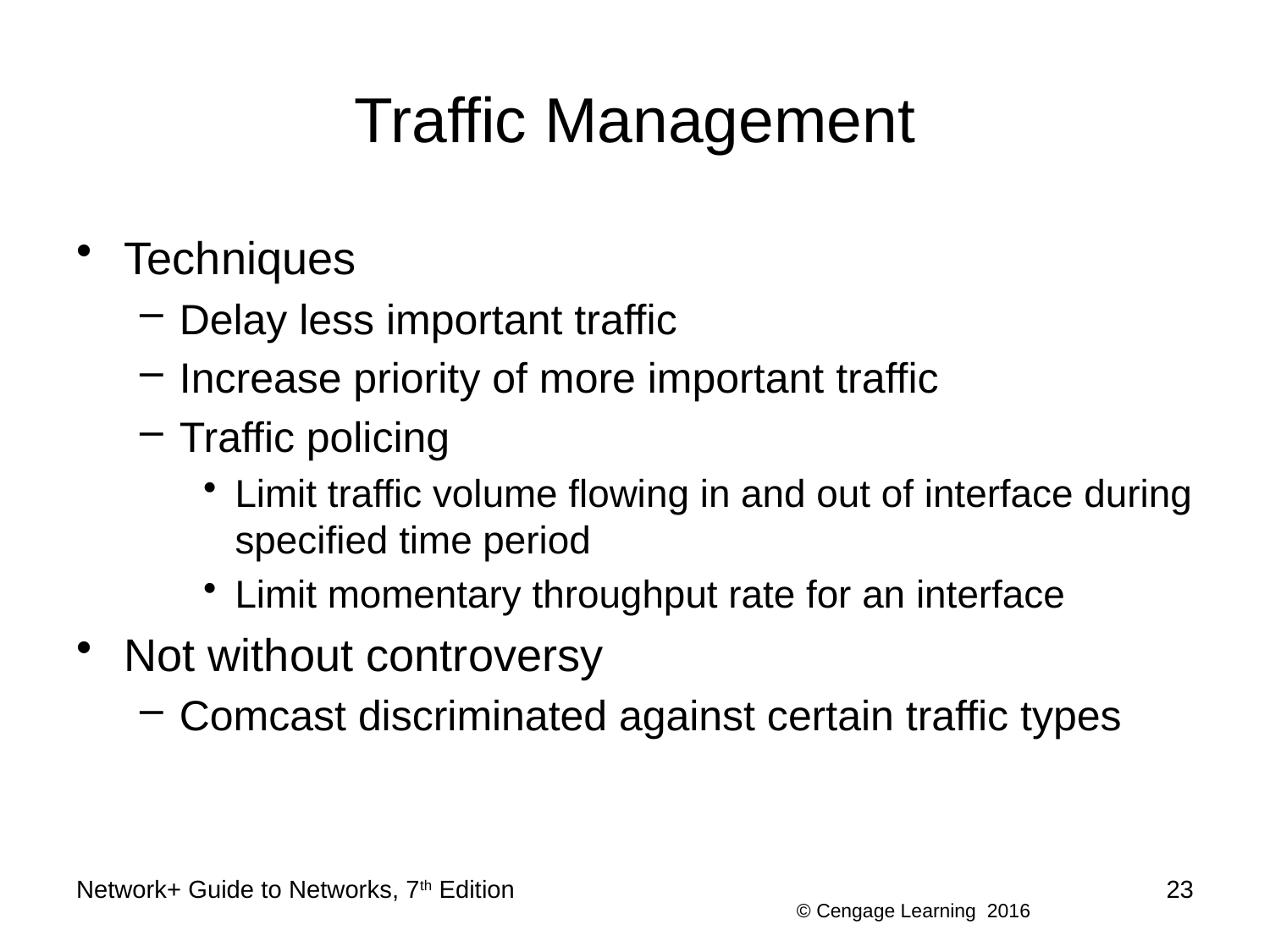

# Traffic Management
Techniques
Delay less important traffic
Increase priority of more important traffic
Traffic policing
Limit traffic volume flowing in and out of interface during specified time period
Limit momentary throughput rate for an interface
Not without controversy
Comcast discriminated against certain traffic types
Network+ Guide to Networks, 7th Edition
23